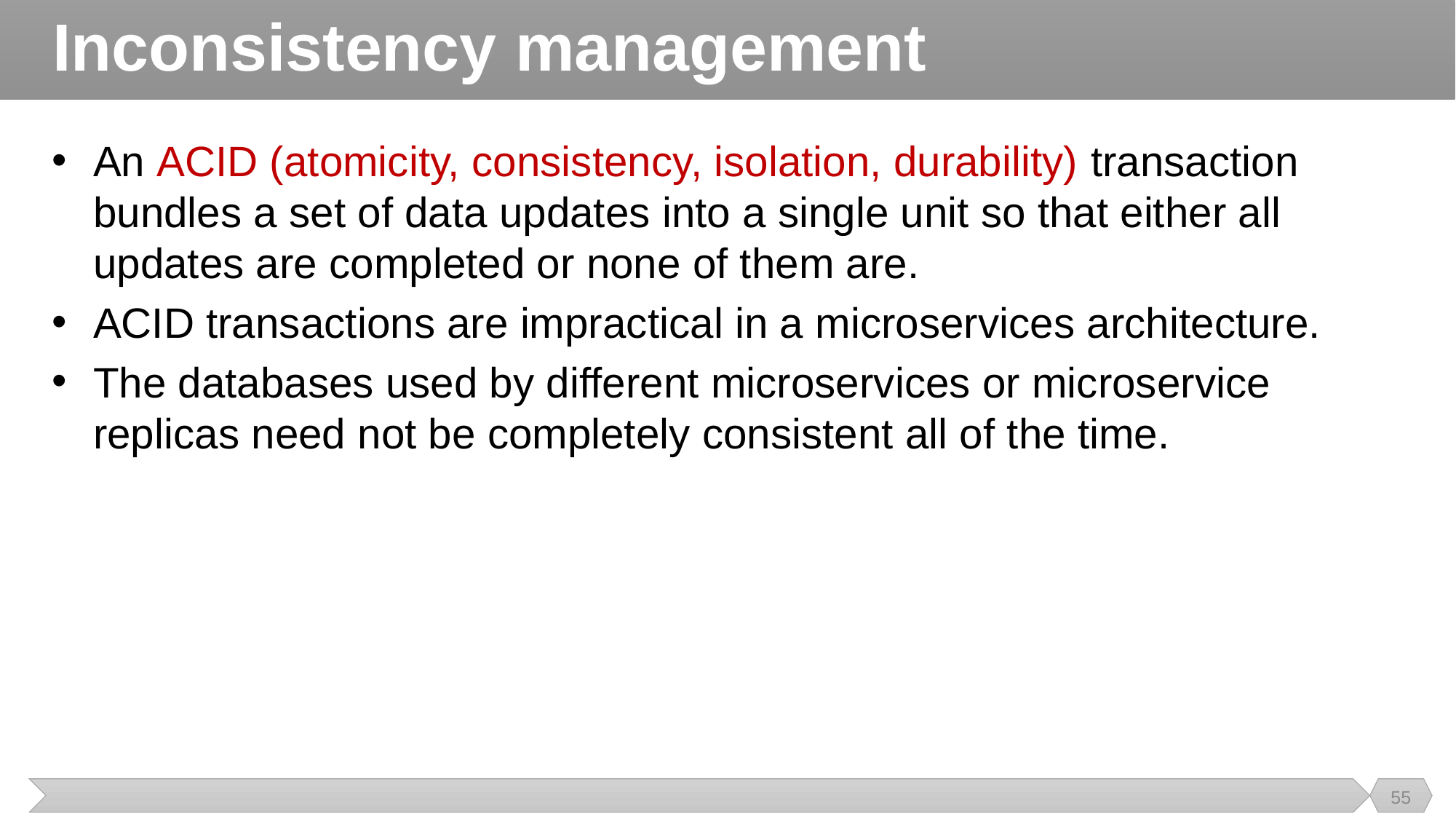

# Inconsistency management

An ACID (atomicity, consistency, isolation, durability) transaction bundles a set of data updates into a single unit so that either all updates are completed or none of them are.
ACID transactions are impractical in a microservices architecture.
The databases used by different microservices or microservice replicas need not be completely consistent all of the time.

55